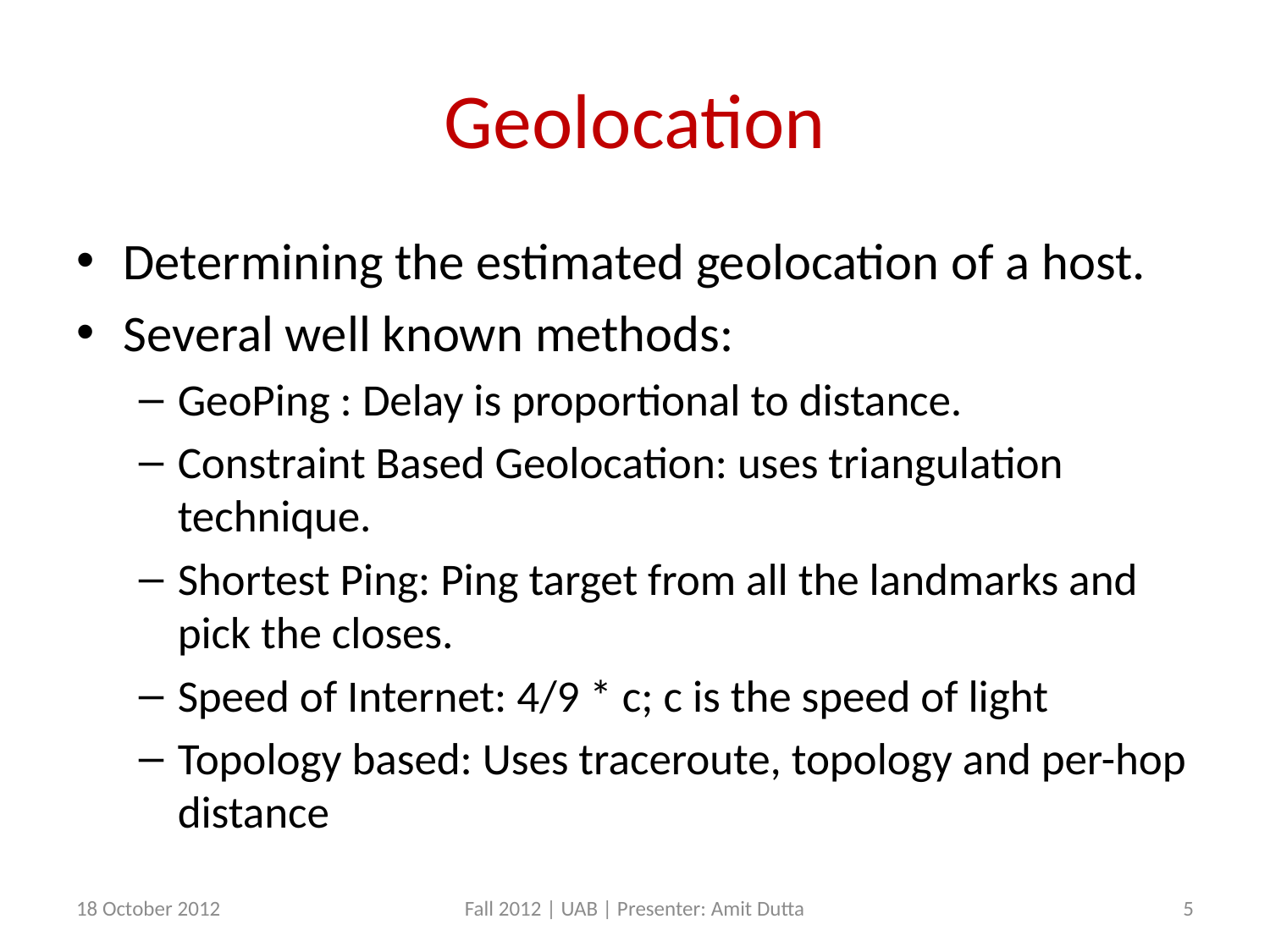

# Geolocation
Determining the estimated geolocation of a host.
Several well known methods:
GeoPing : Delay is proportional to distance.
Constraint Based Geolocation: uses triangulation technique.
Shortest Ping: Ping target from all the landmarks and pick the closes.
Speed of Internet: 4/9 * c; c is the speed of light
Topology based: Uses traceroute, topology and per-hop distance
18 October 2012
Fall 2012 | UAB | Presenter: Amit Dutta
5